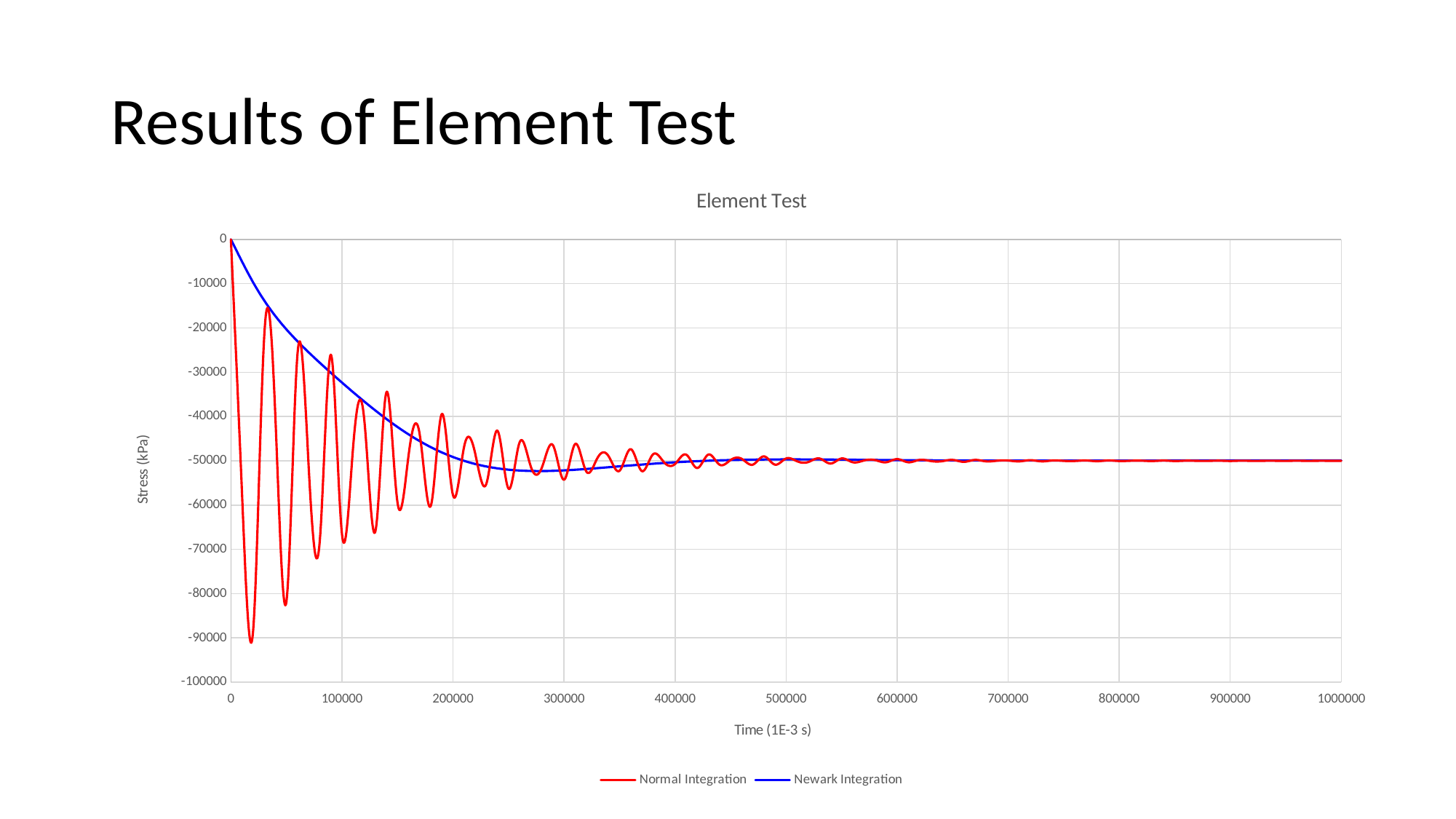

# Results of Element Test

### Chart: Element Test

| Category | Normal Integration | Newark Integration |
|---|---|---|